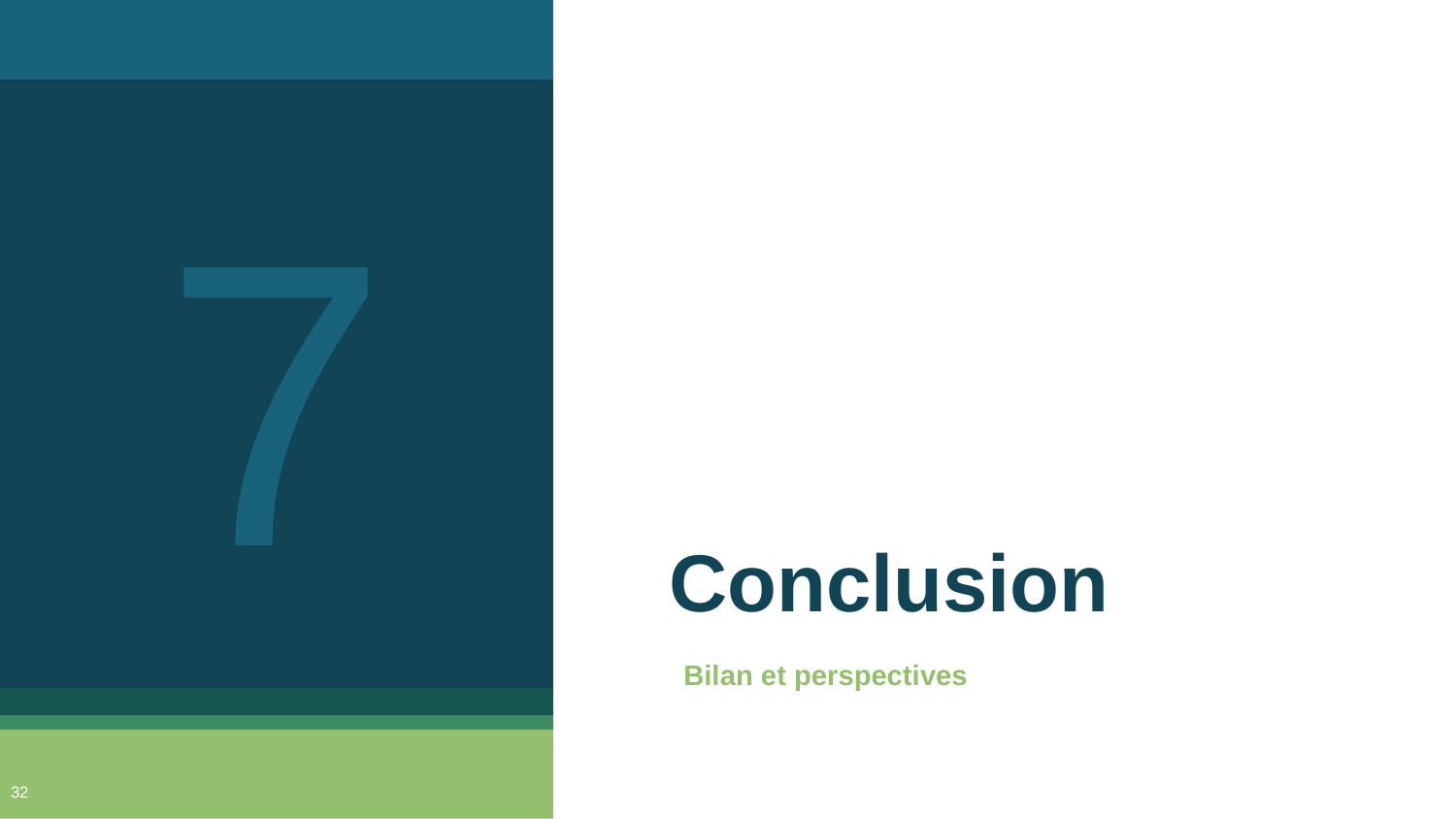

7
# Conclusion
Bilan et perspectives
32